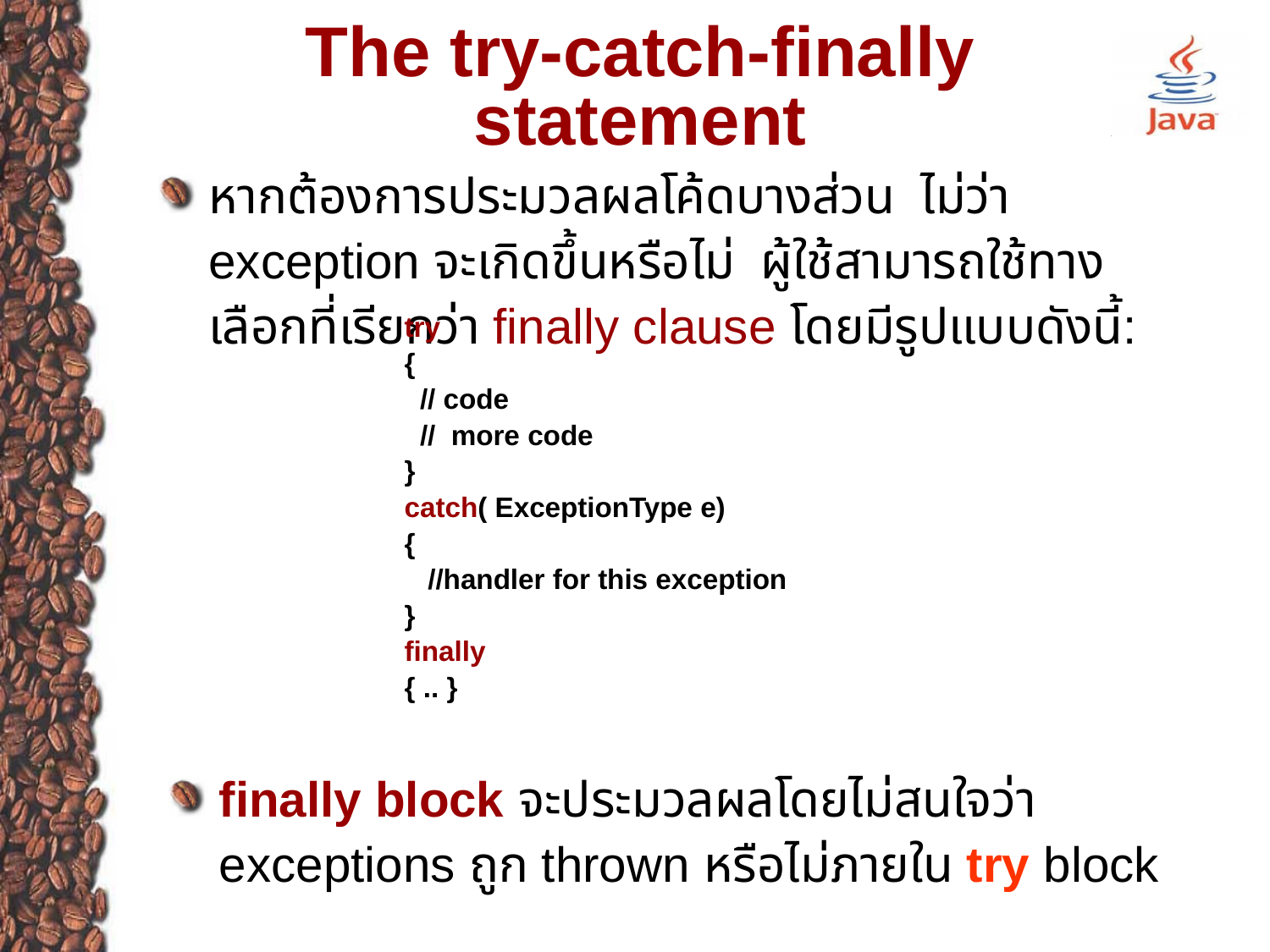

# The try-catch-finally statement
หากต้องการประมวลผลโค้ดบางส่วน  ไม่ว่า exception จะเกิดขึ้นหรือไม่  ผู้ใช้สามารถใช้ทางเลือกที่เรียกว่า finally clause โดยมีรูปแบบดังนี้:

try
{
  // code
  //  more code
}
catch( ExceptionType e)
{
   //handler for this exception
}
finally
{ .. }

finally block จะประมวลผลโดยไม่สนใจว่า exceptions ถูก thrown หรือไม่ภายใน try block